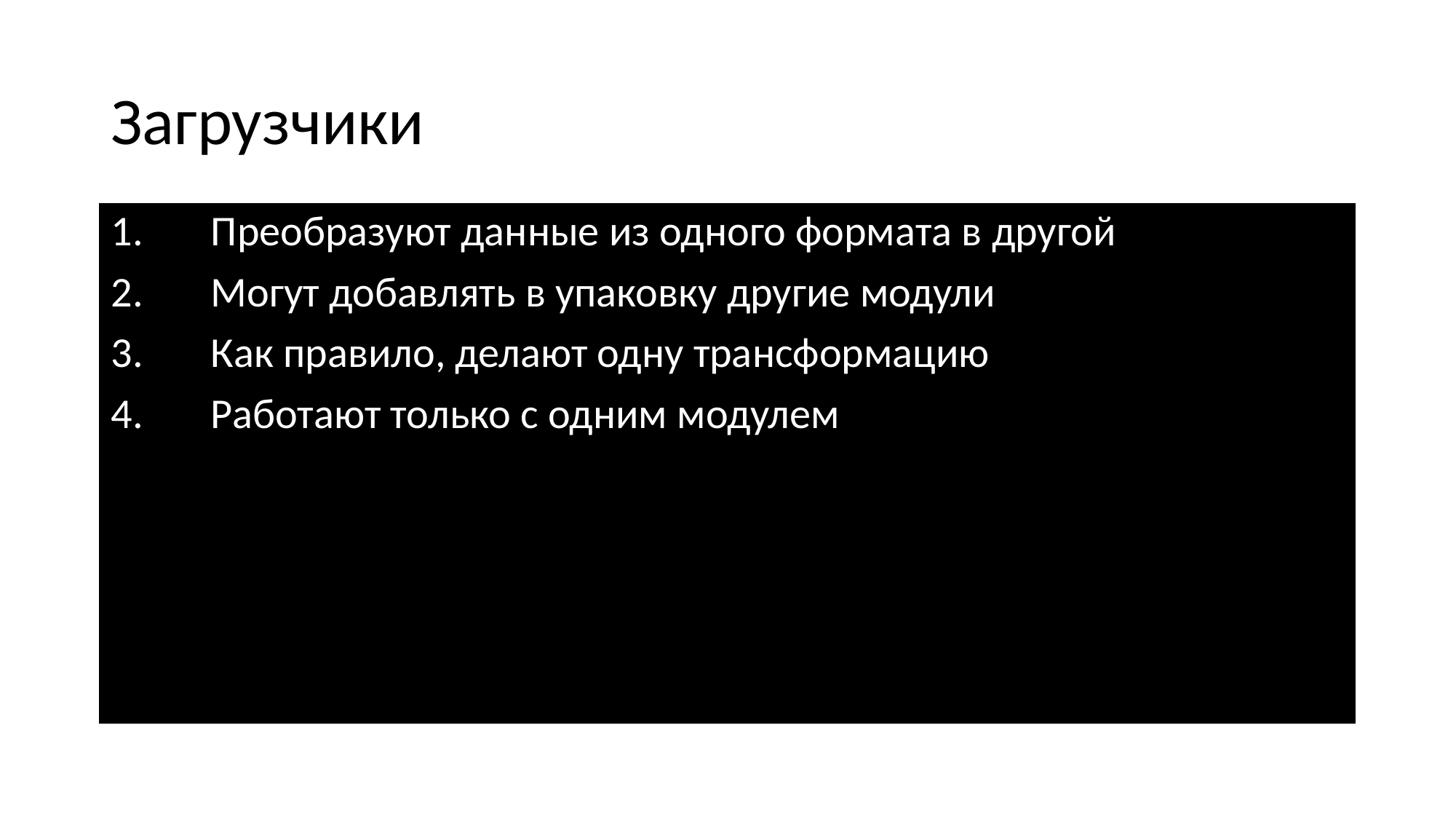

# Загрузчики
    Преобразуют данные из одного формата в другой
    Могут добавлять в упаковку другие модули
    Как правило, делают одну трансформацию
    Работают только с одним модулем